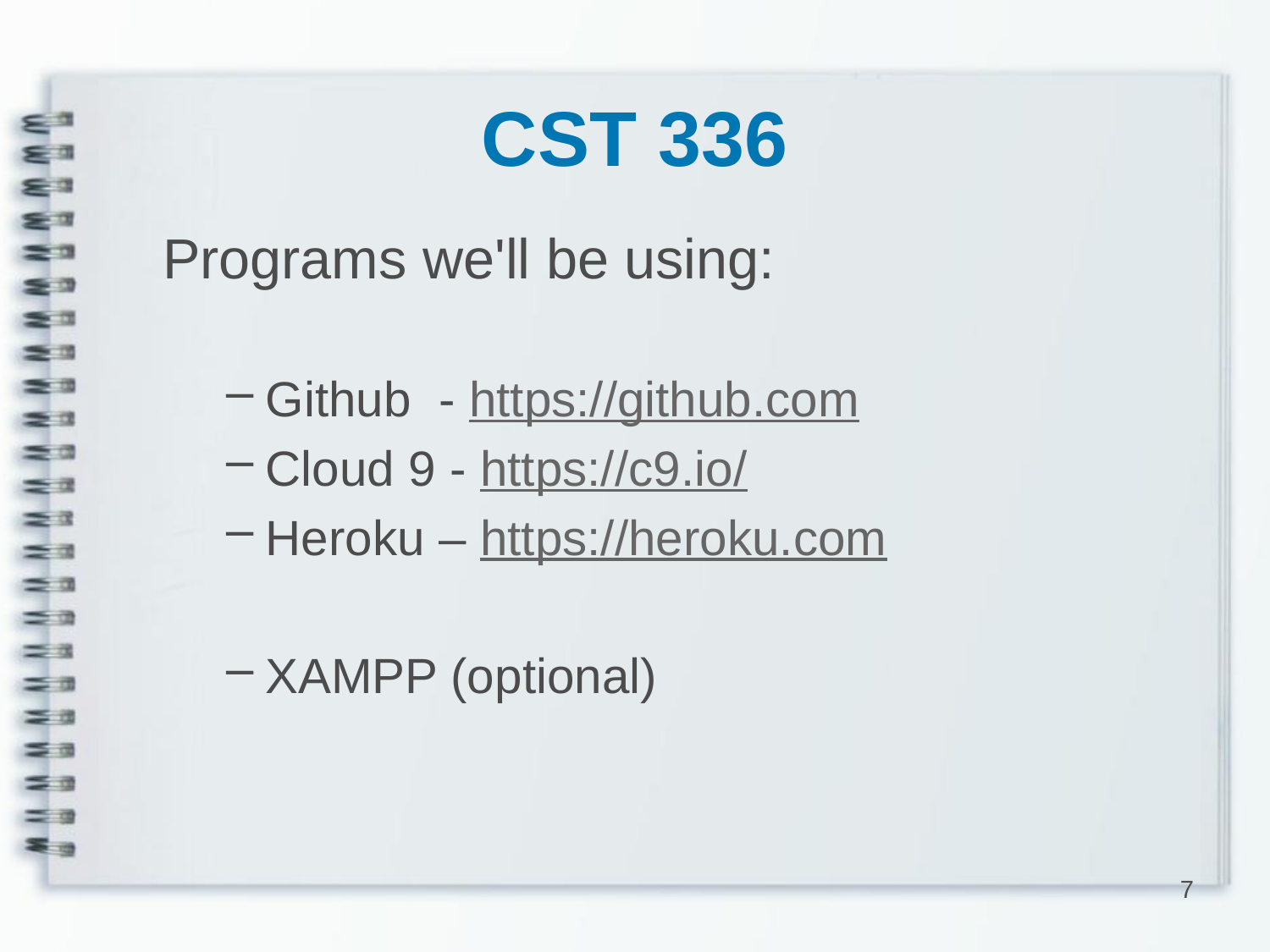

# CST 336
Programs we'll be using:
Github  - https://github.com
Cloud 9 - https://c9.io/
Heroku – https://heroku.com

XAMPP (optional)

7